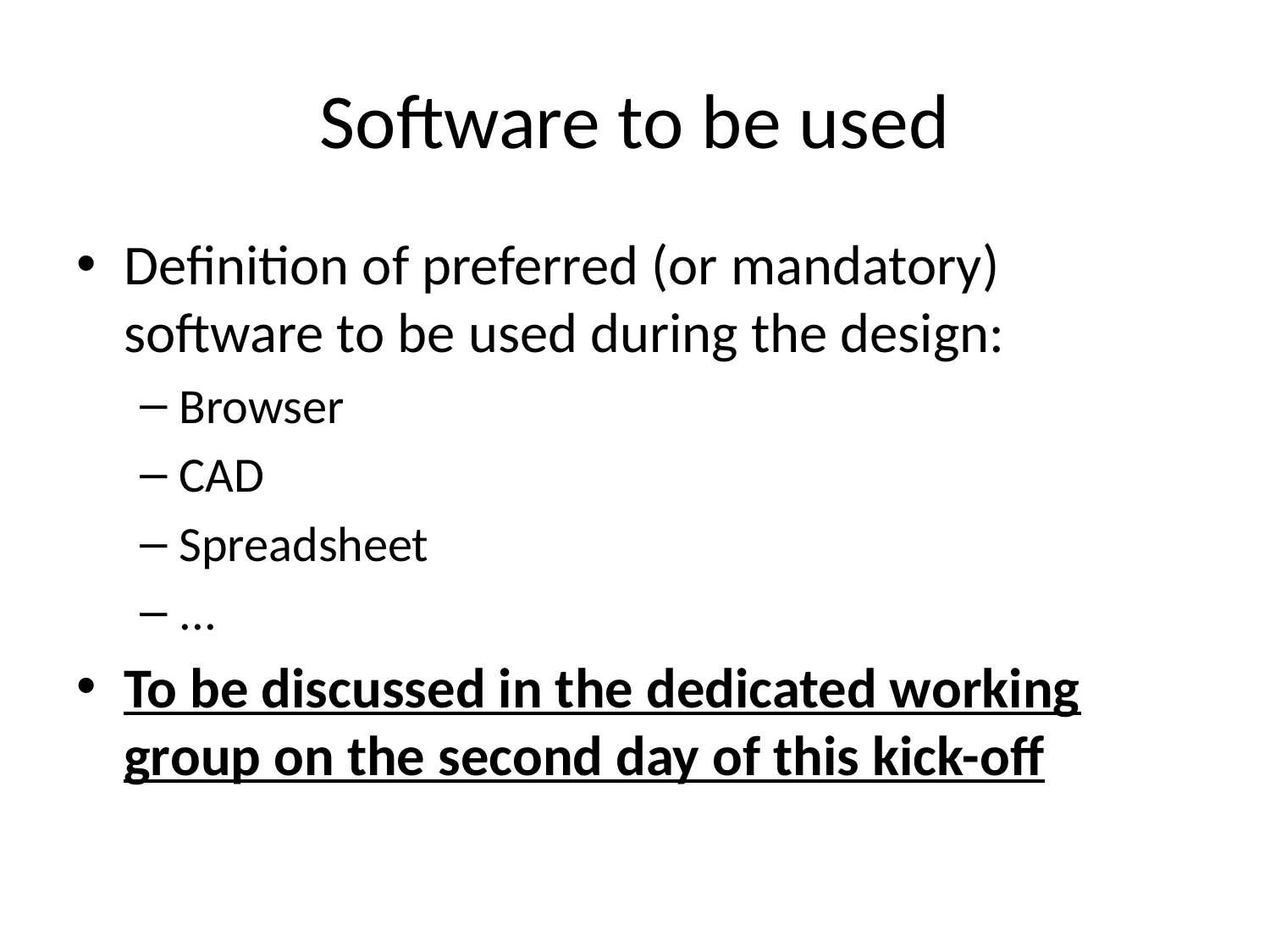

# Software to be used
Definition of preferred (or mandatory) software to be used during the design:
Browser
CAD
Spreadsheet
...
To be discussed in the dedicated working group on the second day of this kick-off